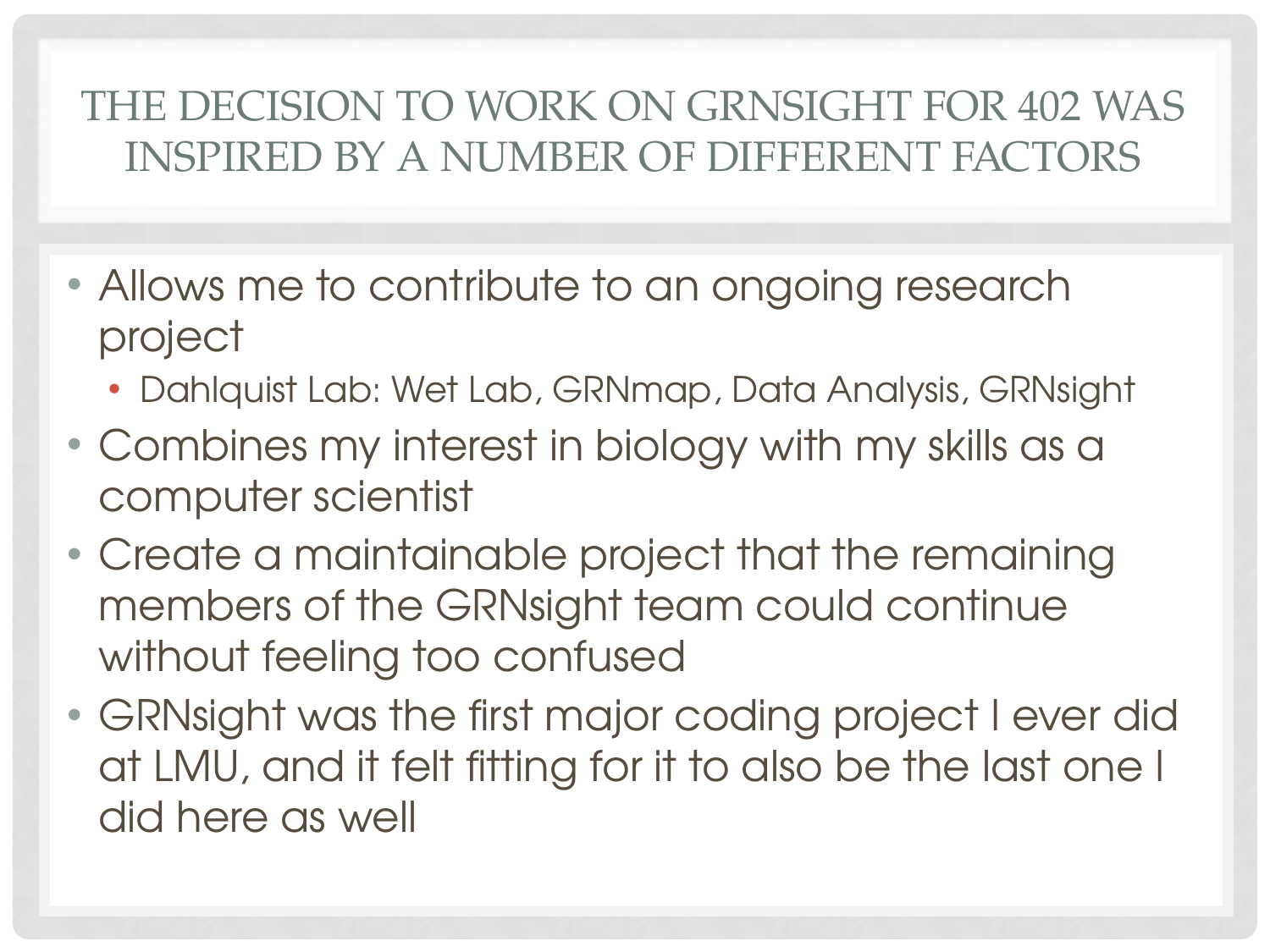

# The decision to work on grnsight for 402 was inspired by a number of different factors

Allows me to contribute to an ongoing research project
Dahlquist Lab: Wet Lab, GRNmap, Data Analysis, GRNsight
Combines my interest in biology with my skills as a computer scientist
Create a maintainable project that the remaining members of the GRNsight team could continue without feeling too confused
GRNsight was the first major coding project I ever did at LMU, and it felt fitting for it to also be the last one I did here as well